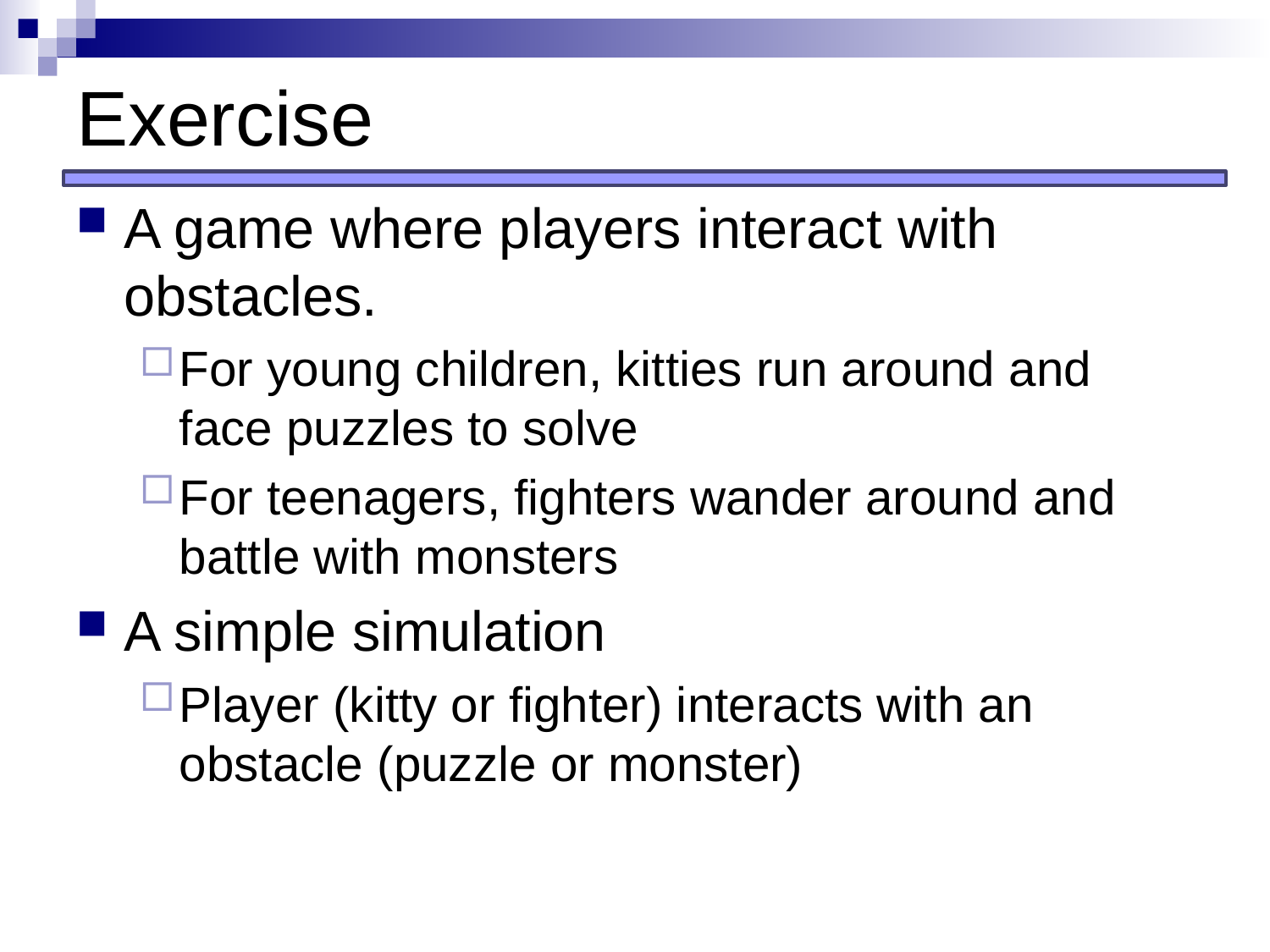

# Exercise
A game where players interact with obstacles.
For young children, kitties run around and face puzzles to solve
For teenagers, fighters wander around and battle with monsters
A simple simulation
Player (kitty or fighter) interacts with an obstacle (puzzle or monster)